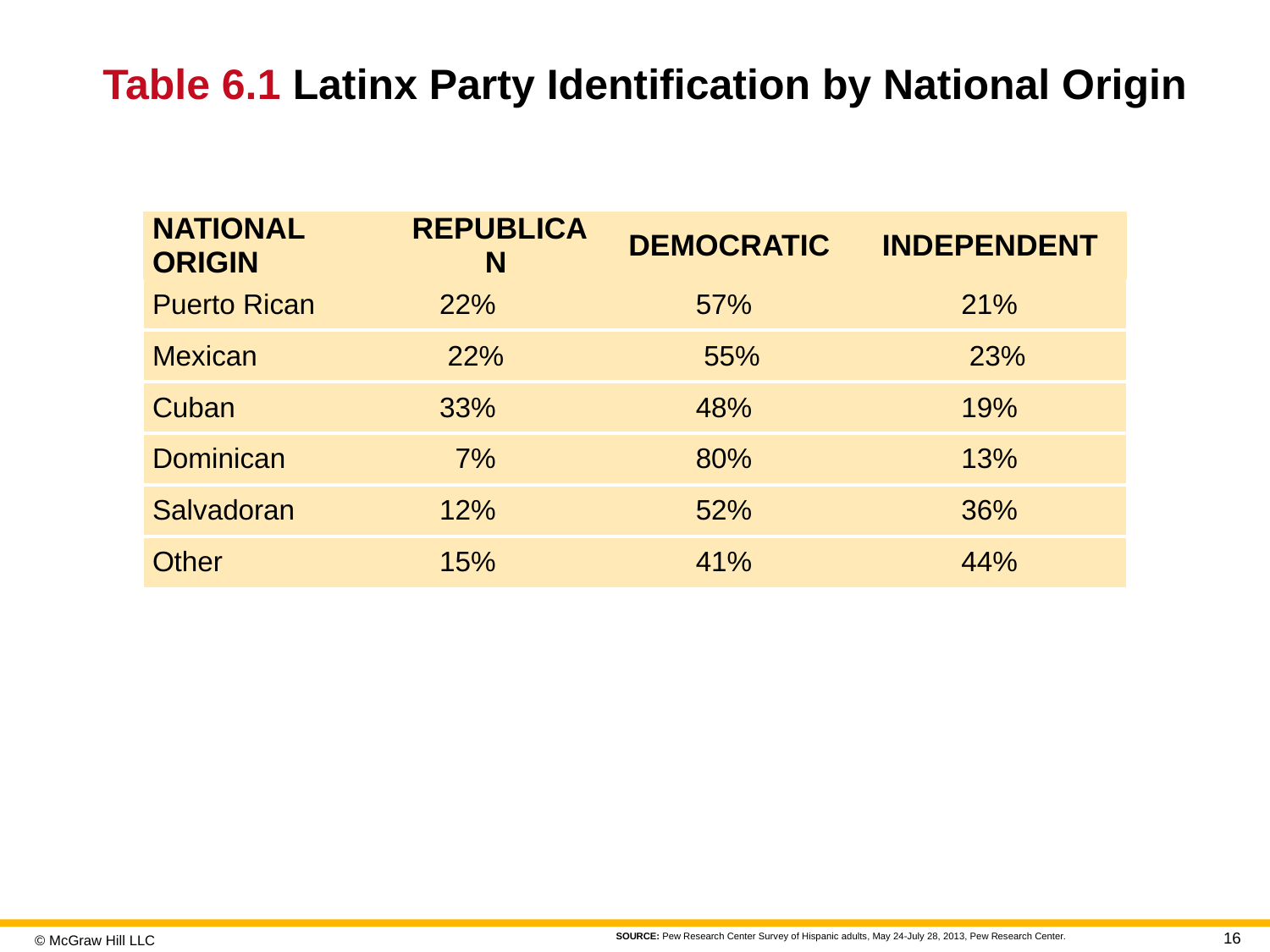

# Table 6.1 Latinx Party Identification by National Origin
| NATIONAL ORIGIN | REPUBLICAN | DEMOCRATIC | INDEPENDENT |
| --- | --- | --- | --- |
| Puerto Rican | 22% | 57% | 21% |
| Mexican | 22% | 55% | 23% |
| Cuban | 33% | 48% | 19% |
| Dominican | 7% | 80% | 13% |
| Salvadoran | 12% | 52% | 36% |
| Other | 15% | 41% | 44% |
Table divided into two columns summarizes Latinx party identification by national origin. The column headers are: National origin and party identification. Column 2, party identification, is further divided into 3 sub-columns marked as: Republican, Democratic, and Independent.
SOURCE: Pew Research Center Survey of Hispanic adults, May 24-July 28, 2013, Pew Research Center.
16